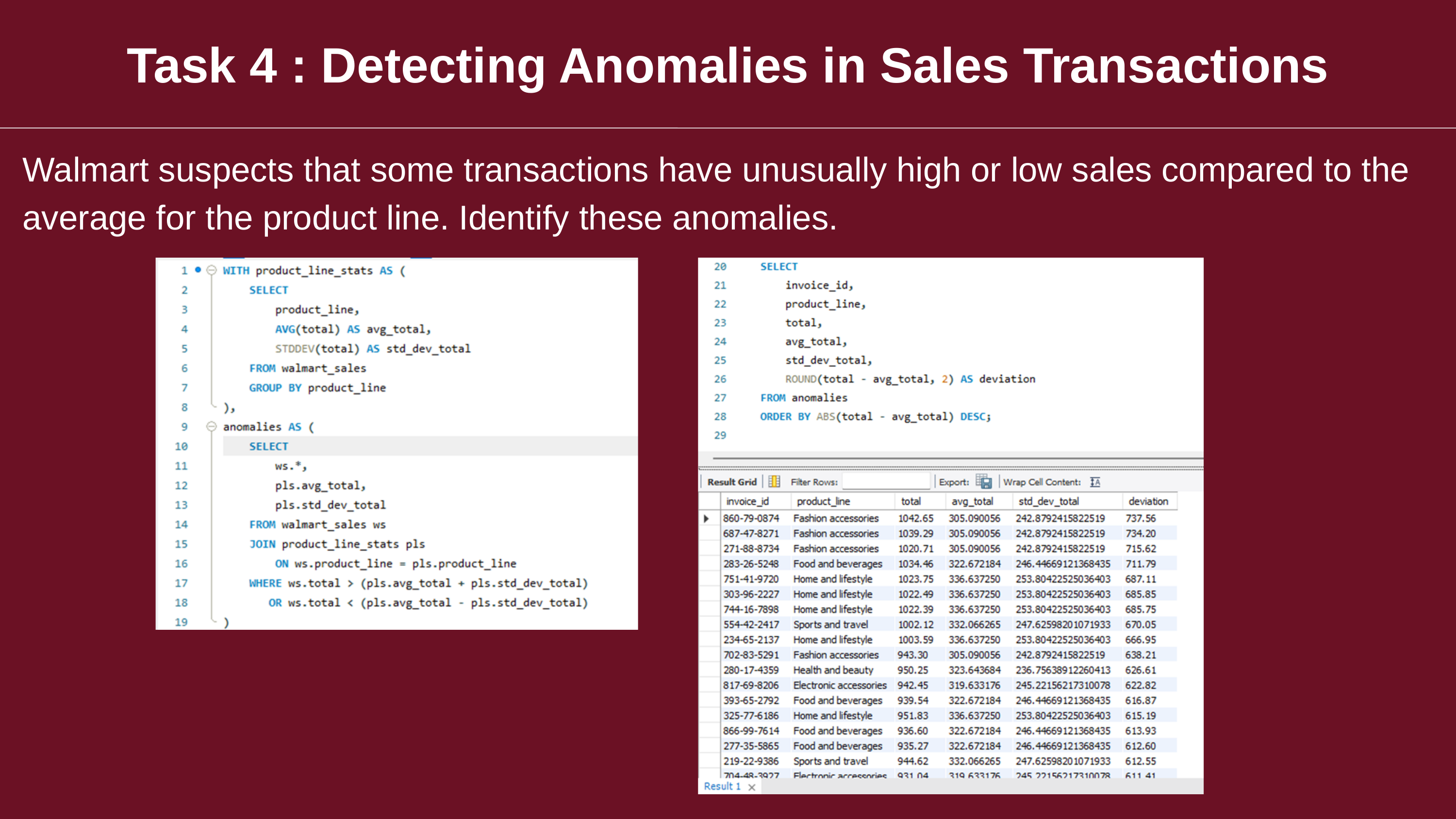

Task 4 : Detecting Anomalies in Sales Transactions

Walmart suspects that some transactions have unusually high or low sales compared to the average for the product line. Identify these anomalies.